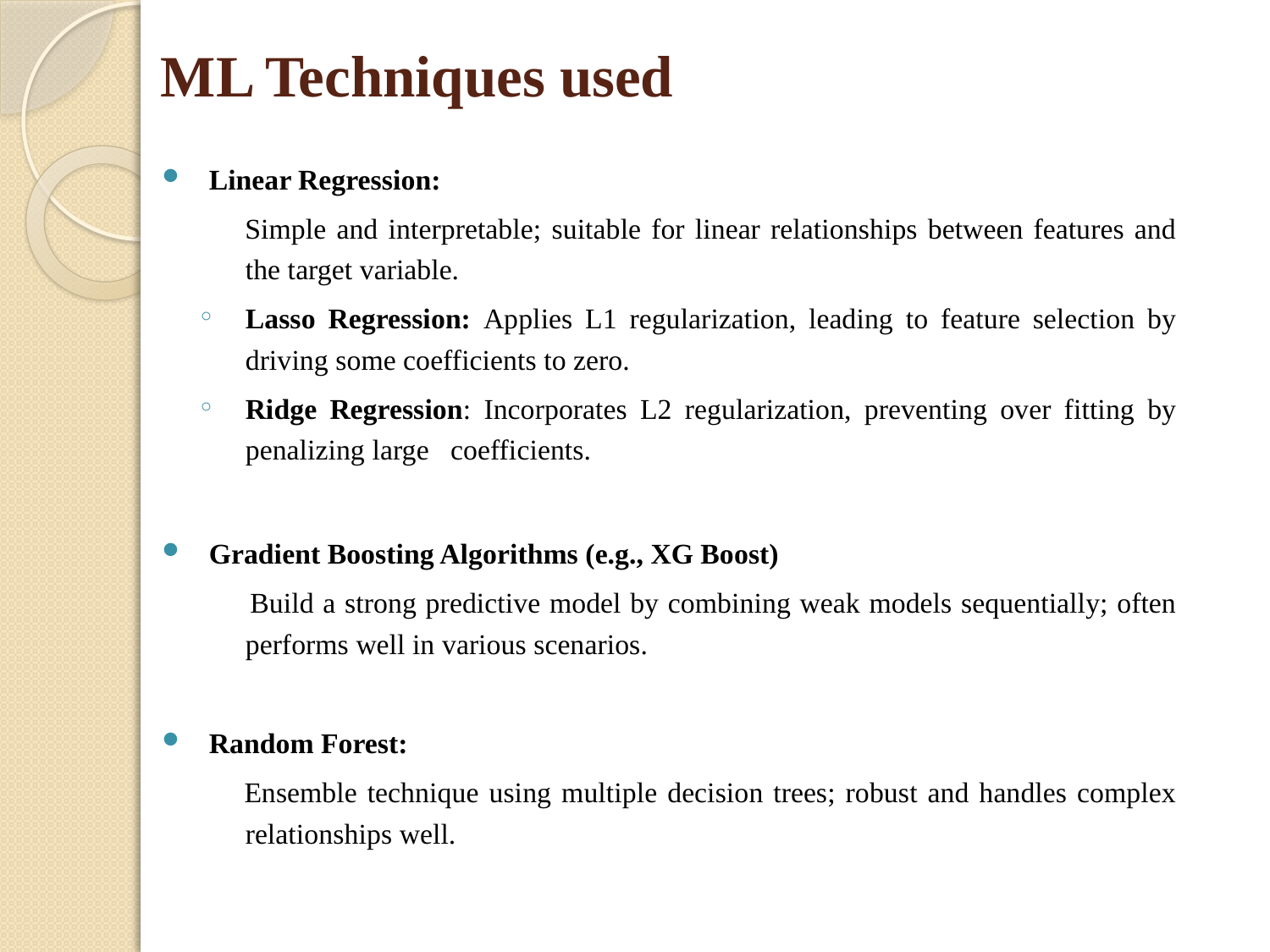

# ML Techniques used
Linear Regression:
   Simple and interpretable; suitable for linear relationships between features and the target variable.
Lasso Regression: Applies L1 regularization, leading to feature selection by driving some coefficients to zero.
Ridge Regression: Incorporates L2 regularization, preventing over fitting by penalizing large   coefficients.

Gradient Boosting Algorithms (e.g., XG Boost)
    Build a strong predictive model by combining weak models sequentially; often performs well in various scenarios.

Random Forest:
   Ensemble technique using multiple decision trees; robust and handles complex relationships well.